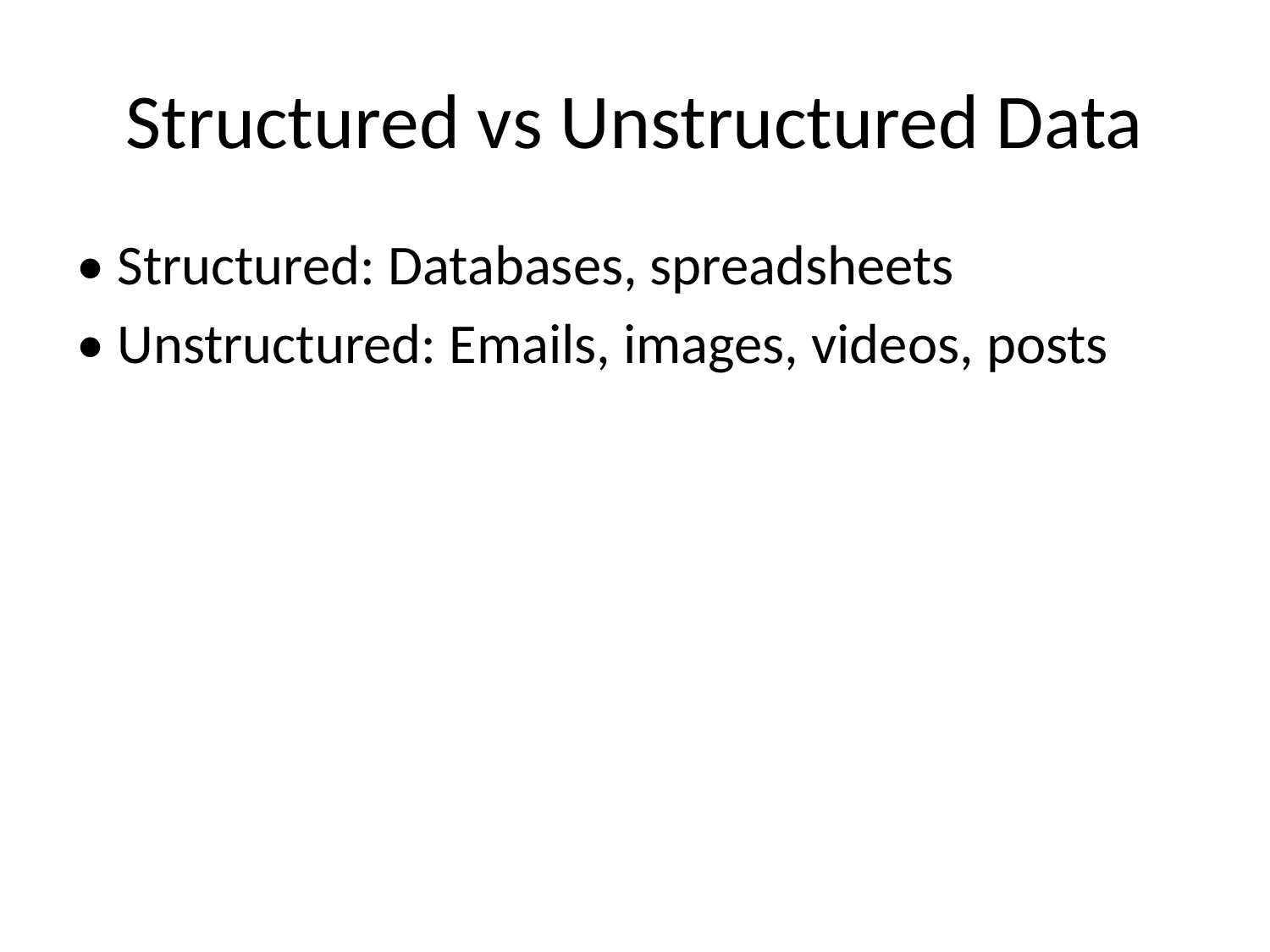

# Structured vs Unstructured Data
• Structured: Databases, spreadsheets
• Unstructured: Emails, images, videos, posts